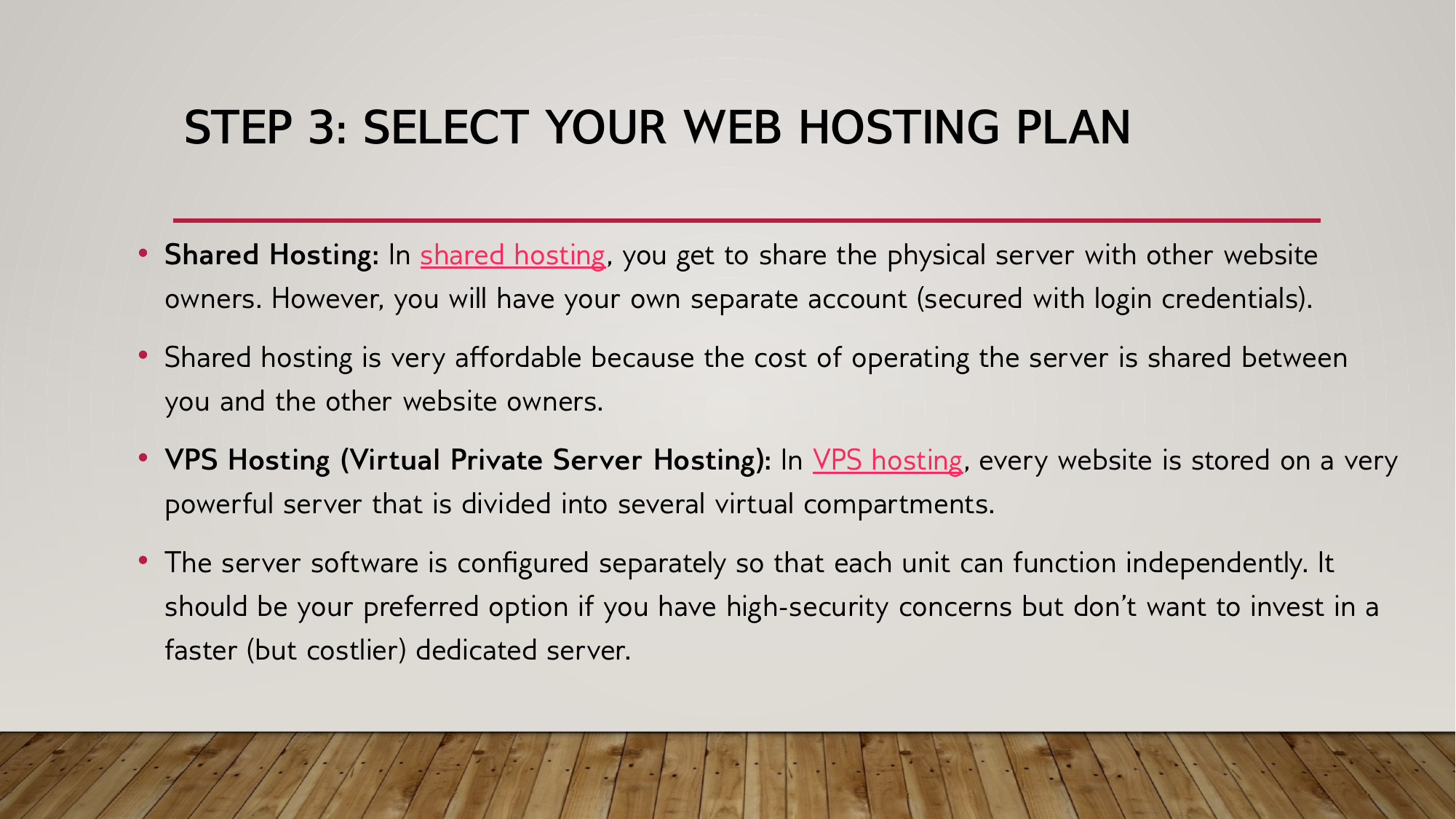

# Step 3: Select Your Web Hosting Plan
Shared Hosting: In shared hosting, you get to share the physical server with other website owners. However, you will have your own separate account (secured with login credentials).
Shared hosting is very affordable because the cost of operating the server is shared between you and the other website owners.
VPS Hosting (Virtual Private Server Hosting): In VPS hosting, every website is stored on a very powerful server that is divided into several virtual compartments.
The server software is configured separately so that each unit can function independently. It should be your preferred option if you have high-security concerns but don’t want to invest in a faster (but costlier) dedicated server.